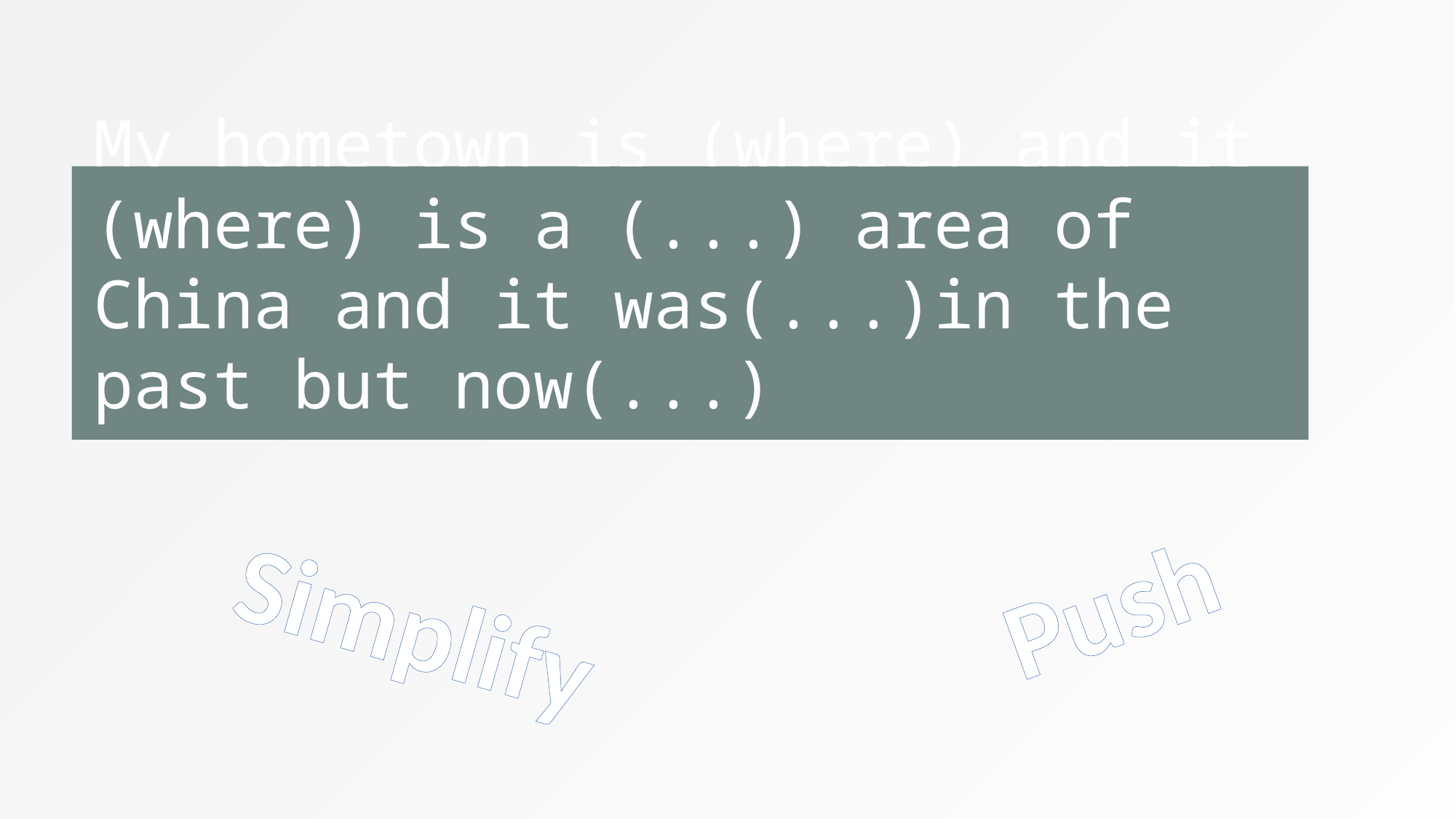

My hometown is (where) and it located in (...) of China.It was  (...) in the past.But now (...)
(where) is a (...) area of China and it was(...)in the past but now(...)
Push
Simplify